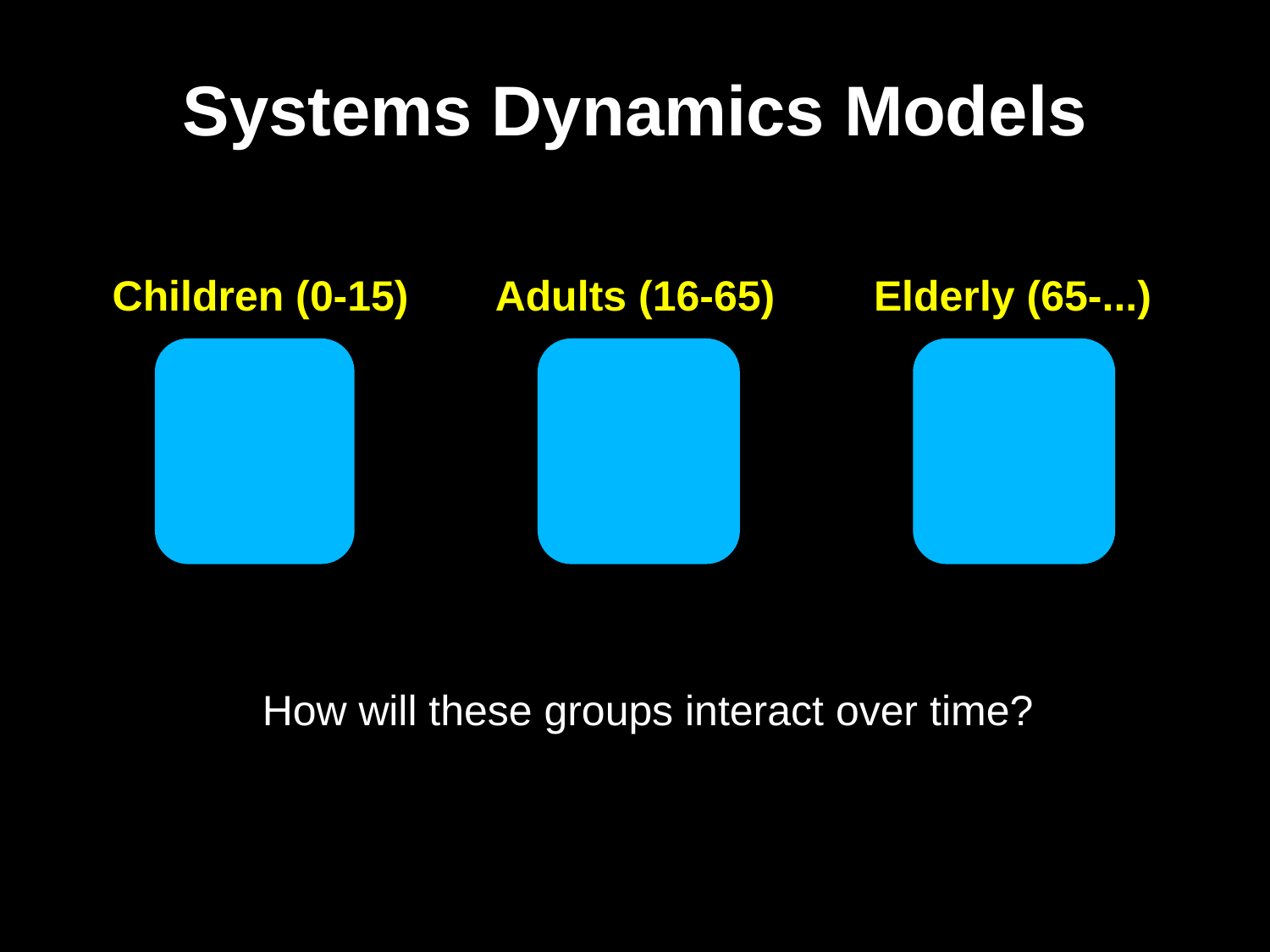

Systems Dynamics Models
Children (0-15)
Adults (16-65)
Elderly (65-...)

How will these groups interact over time?